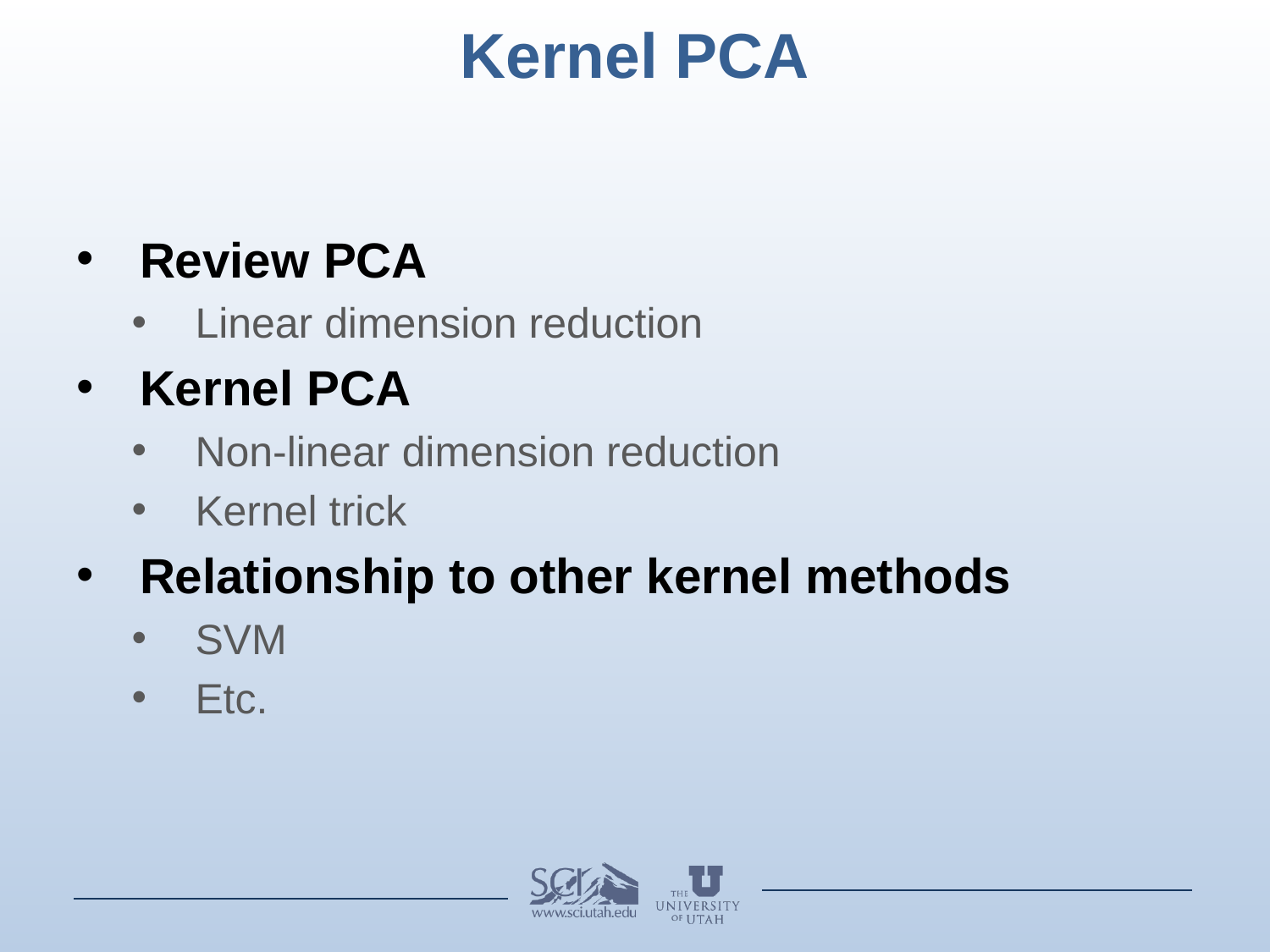

# Kernel PCA
Review PCA
Linear dimension reduction
Kernel PCA
Non-linear dimension reduction
Kernel trick
Relationship to other kernel methods
SVM
Etc.